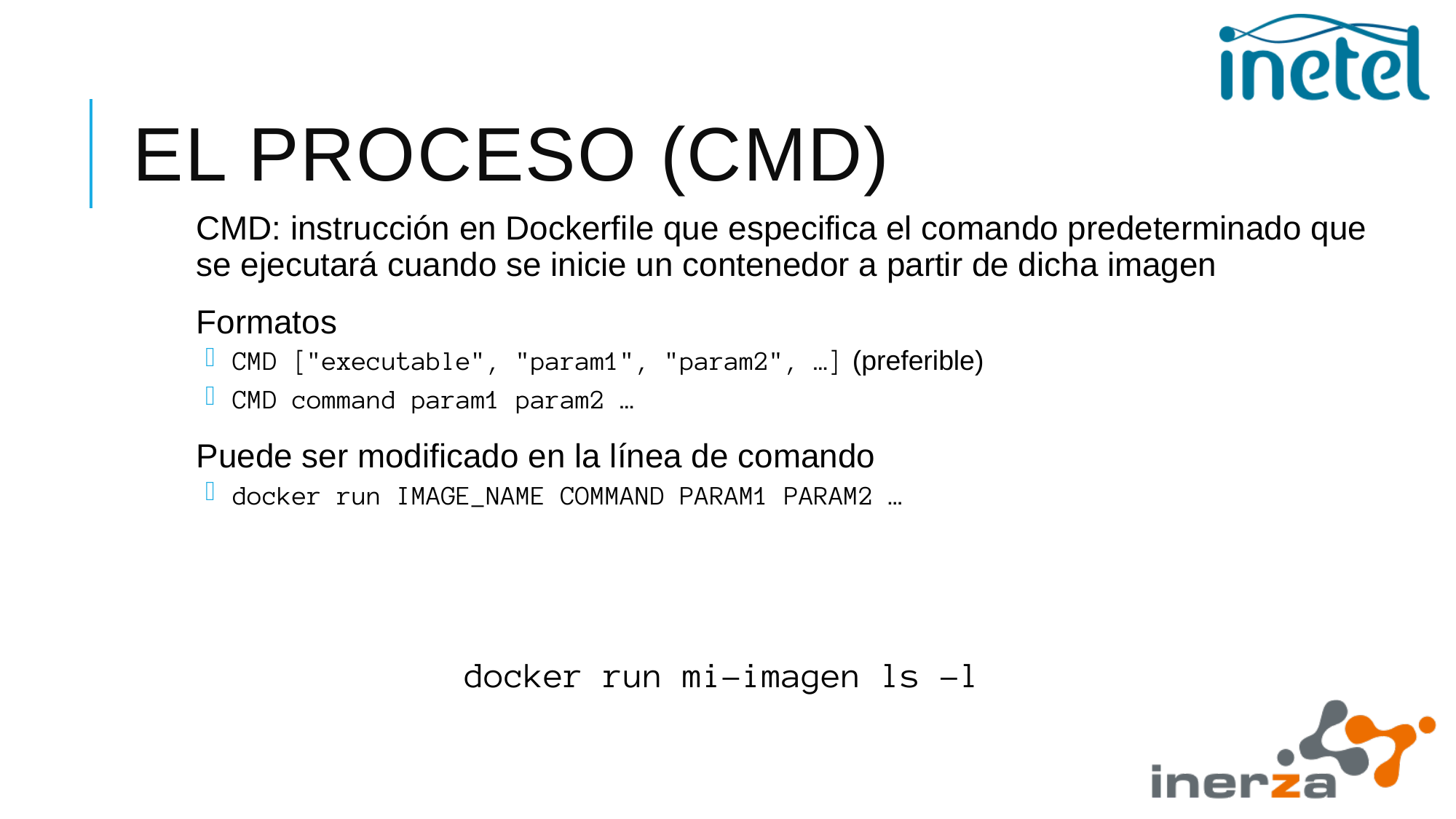

# El proceso (CMD)
CMD: instrucción en Dockerfile que especifica el comando predeterminado que se ejecutará cuando se inicie un contenedor a partir de dicha imagen
Formatos
CMD ["executable", "param1", "param2", …] (preferible)
CMD command param1 param2 …
Puede ser modificado en la línea de comando
docker run IMAGE_NAME COMMAND PARAM1 PARAM2 …

docker run mi-imagen ls -l